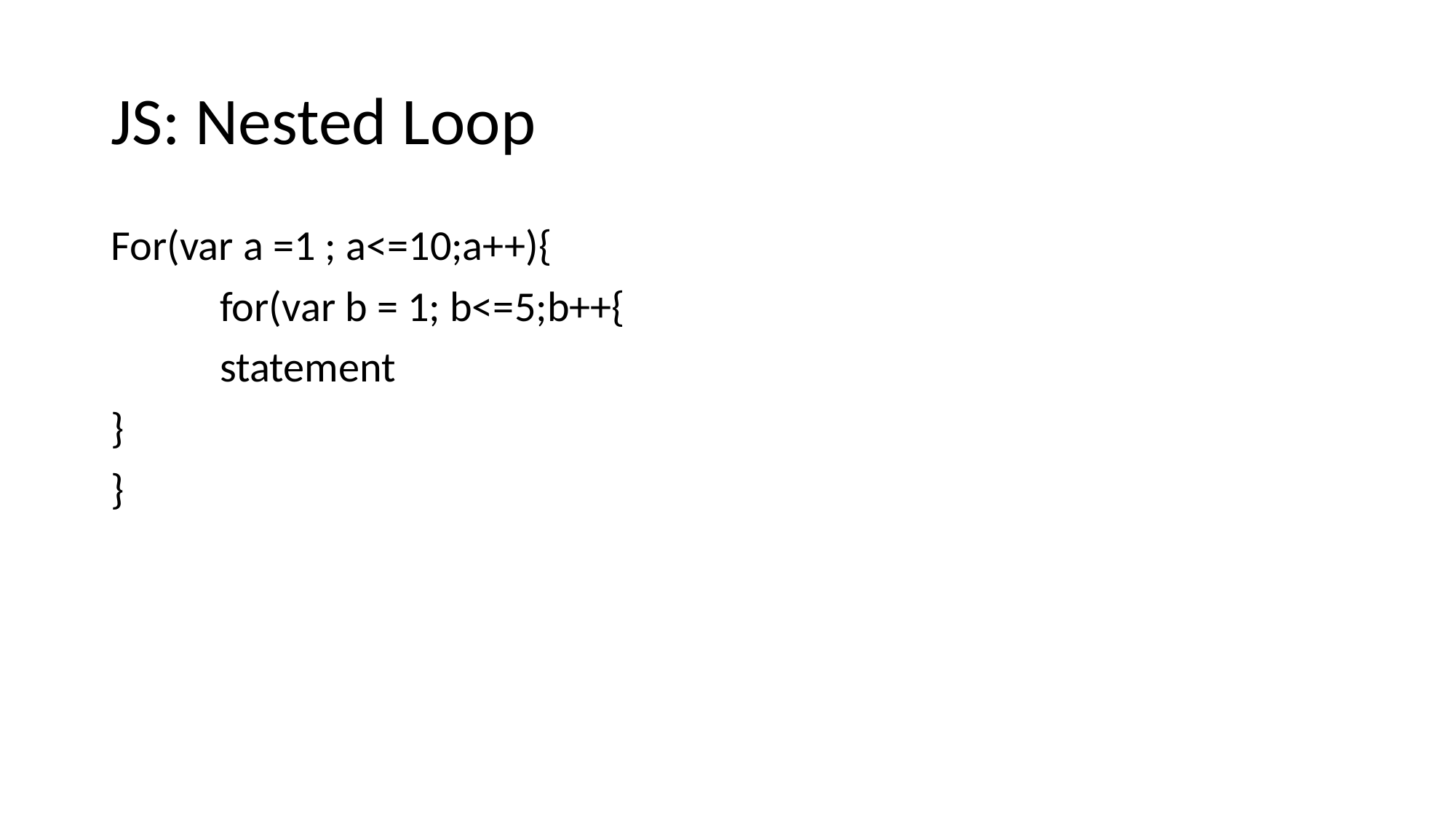

# JS: Nested Loop
For(var a =1 ; a<=10;a++){
	for(var b = 1; b<=5;b++{
	statement
}
}